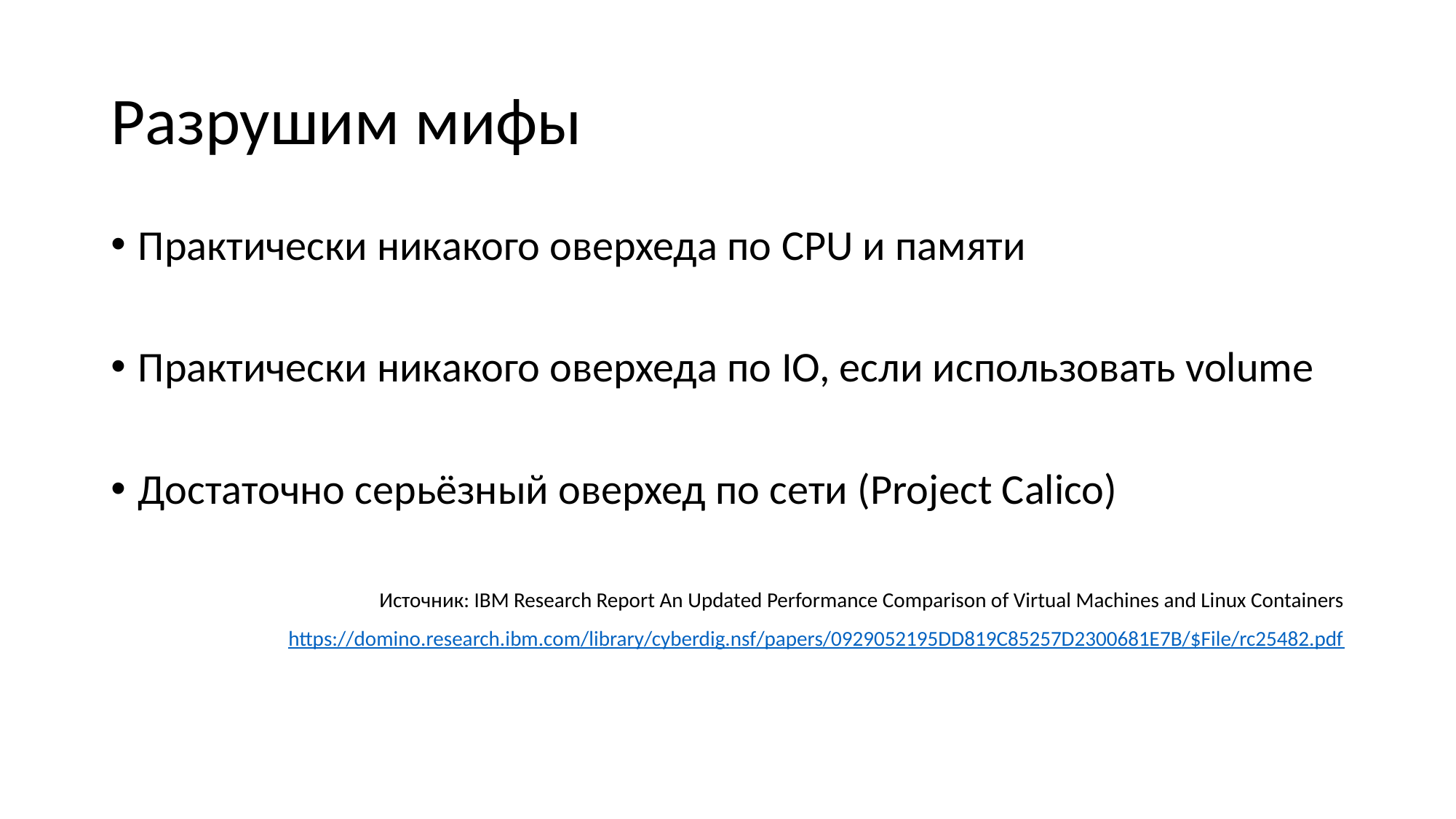

# Разрушим мифы
Практически никакого оверхеда по CPU и памяти

Практически никакого оверхеда по IO, если использовать volume

Достаточно серьёзный оверхед по сети (Project Calico)

Источник: IBM Research Report An Updated Performance Comparison of Virtual Machines and Linux Containers
 https://domino.research.ibm.com/library/cyberdig.nsf/papers/0929052195DD819C85257D2300681E7B/$File/rc25482.pdf